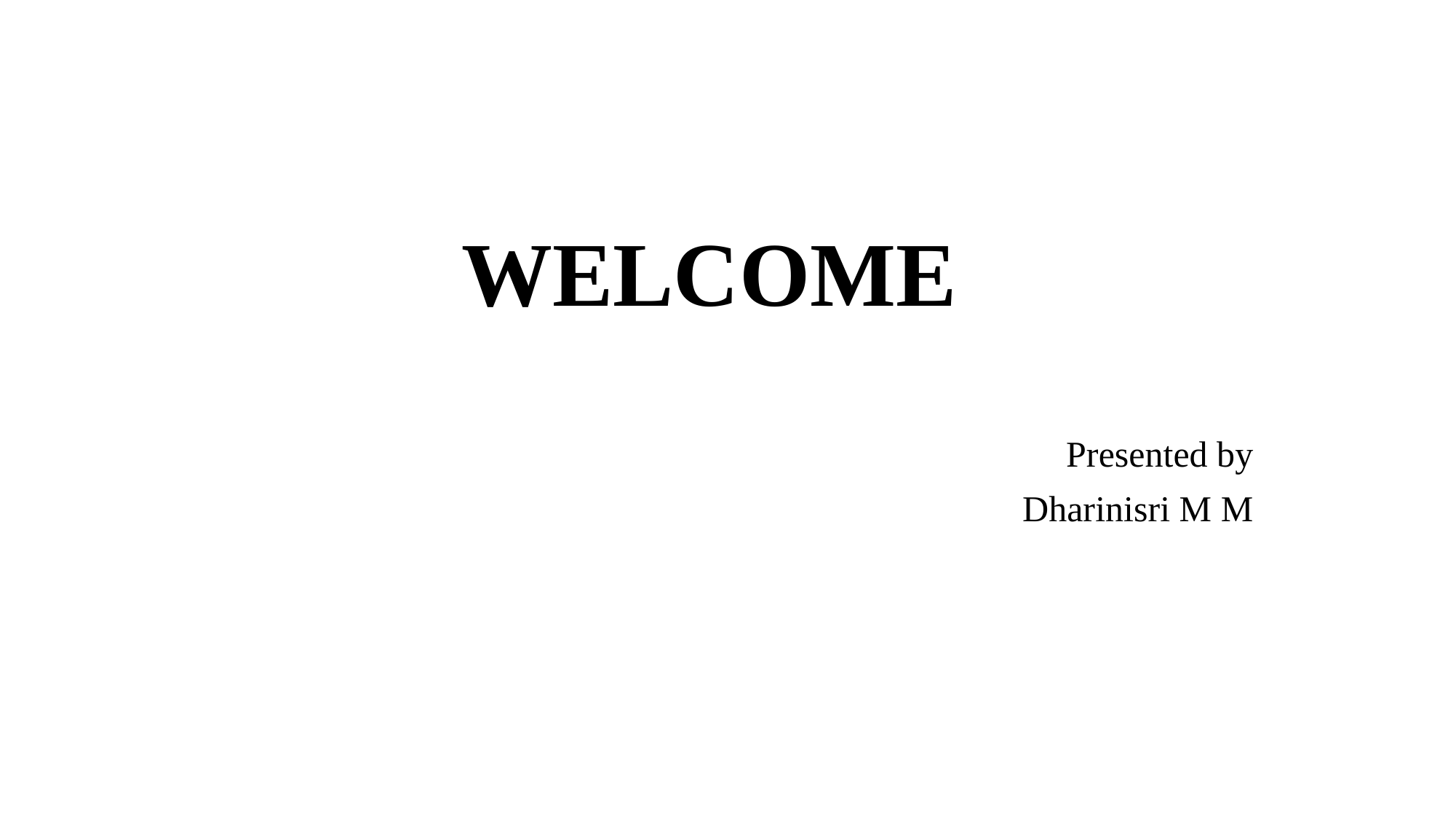

# WELCOME
Presented by
Dharinisri M M